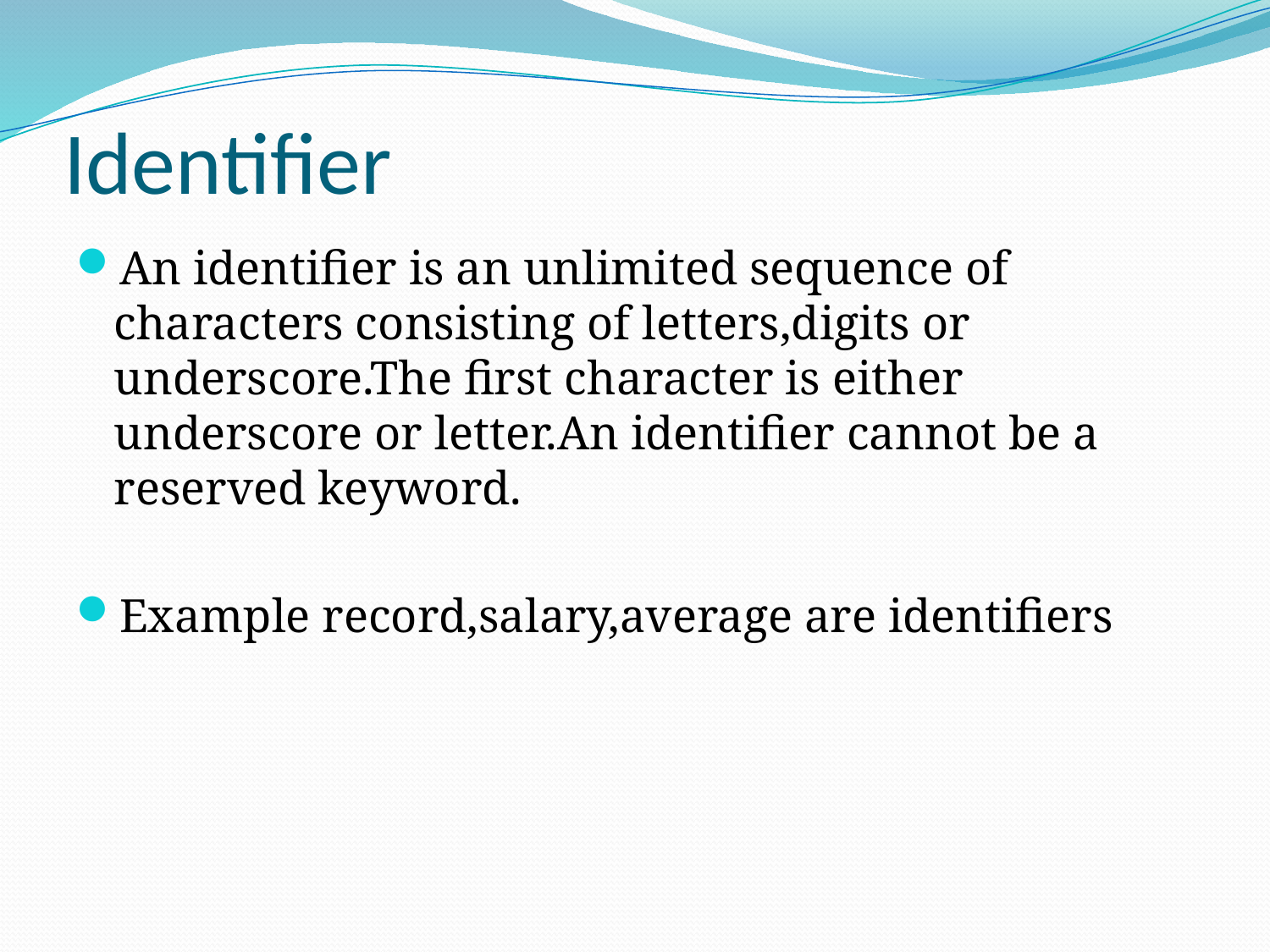

# Identifier
An identifier is an unlimited sequence of characters consisting of letters,digits or underscore.The first character is either underscore or letter.An identifier cannot be a reserved keyword.

Example record,salary,average are identifiers